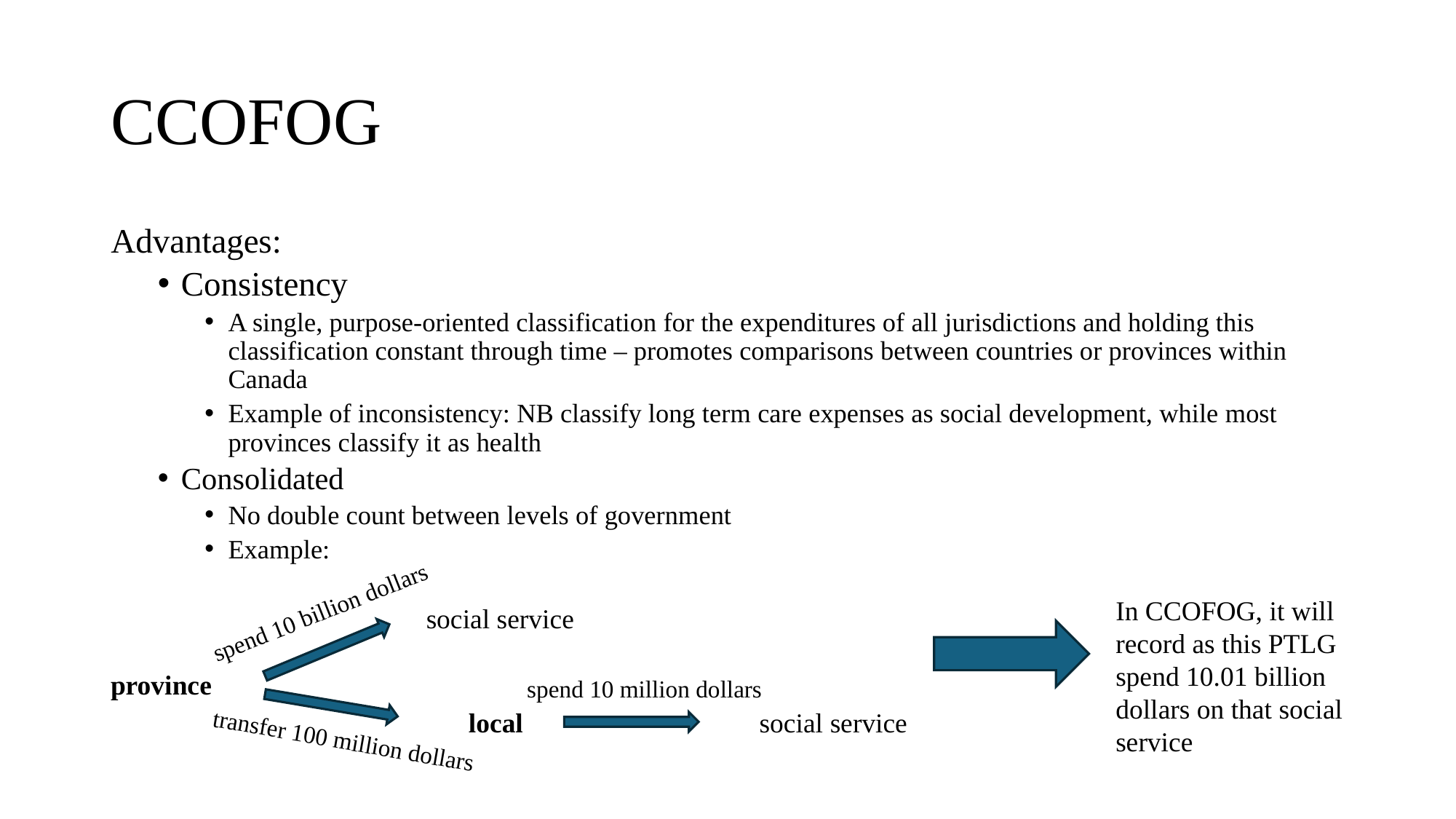

# CCOFOG
Advantages:
Consistency
A single, purpose-oriented classification for the expenditures of all jurisdictions and holding this classification constant through time – promotes comparisons between countries or provinces within Canada
Example of inconsistency: NB classify long term care expenses as social development, while most provinces classify it as health
Consolidated
No double count between levels of government
Example:

spend 10 billion dollars
In CCOFOG, it will record as this PTLG spend 10.01 billion dollars on that social service
social service

province
spend 10 million dollars

local
social service

transfer 100 million dollars